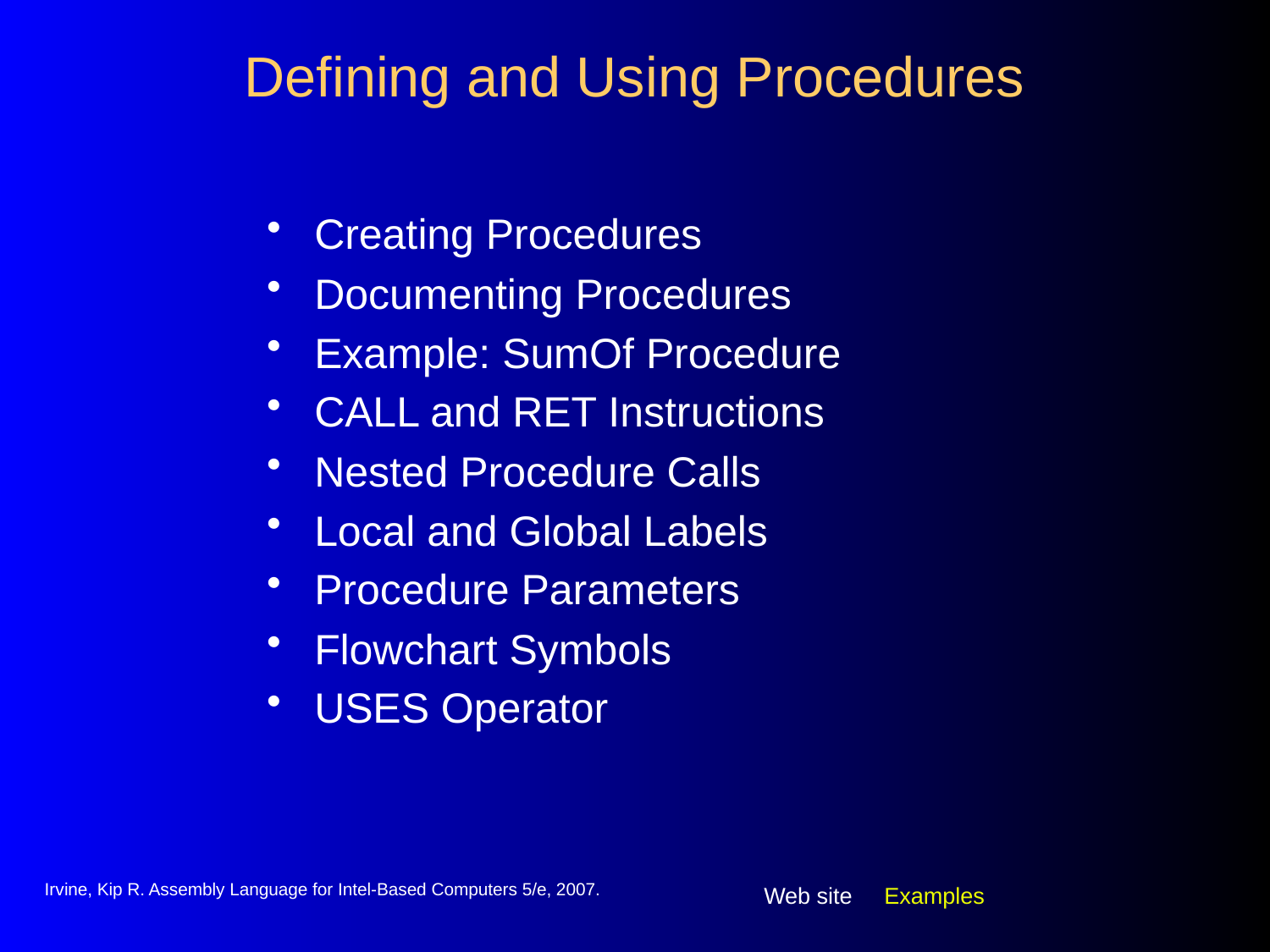

# Defining and Using Procedures
Creating Procedures
Documenting Procedures
Example: SumOf Procedure
CALL and RET Instructions
Nested Procedure Calls
Local and Global Labels
Procedure Parameters
Flowchart Symbols
USES Operator
Irvine, Kip R. Assembly Language for Intel-Based Computers 5/e, 2007.
37